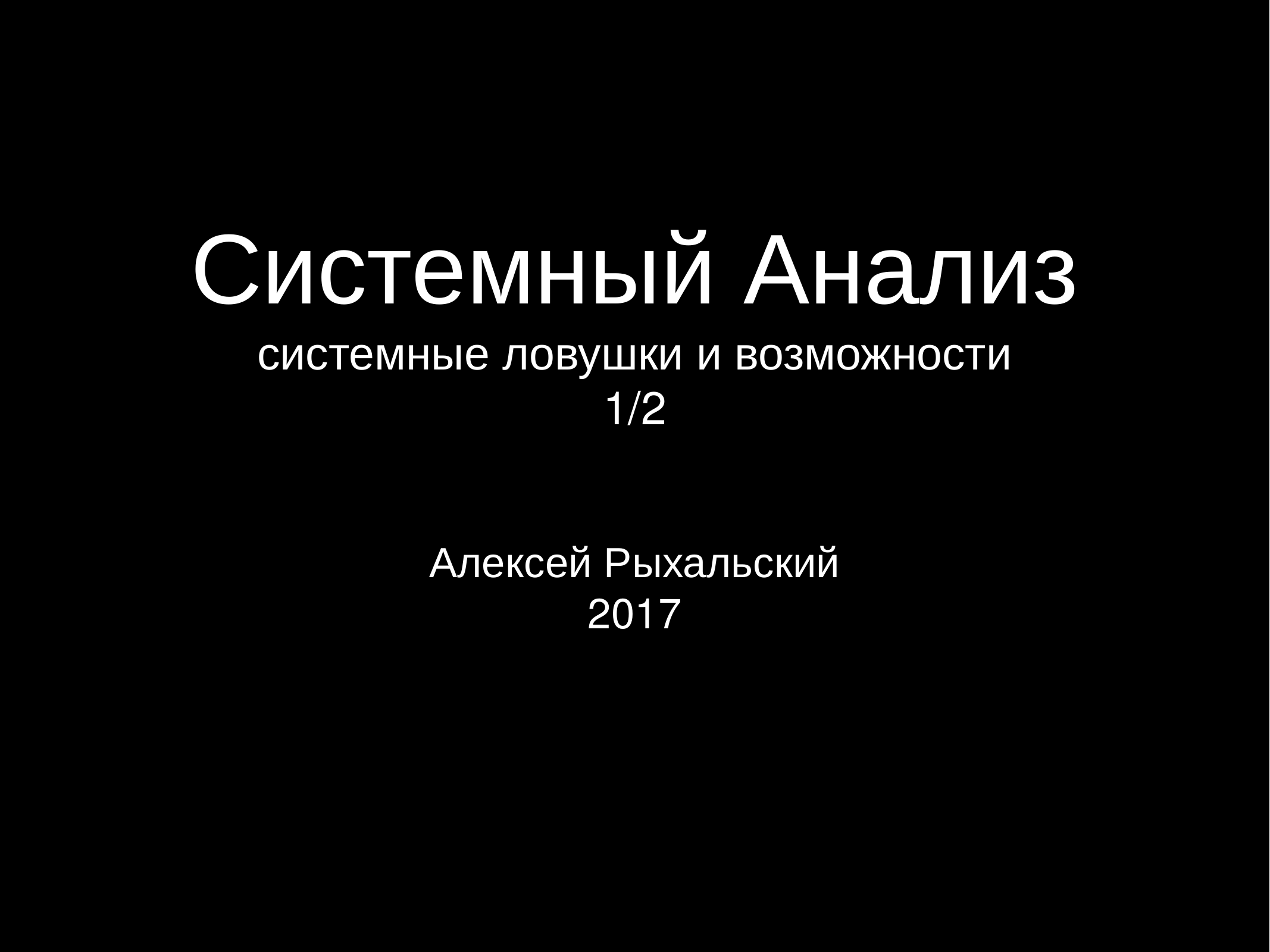

# Системный Анализ
системные ловушки и возможности
1/2
Алексей Рыхальский
2017
1